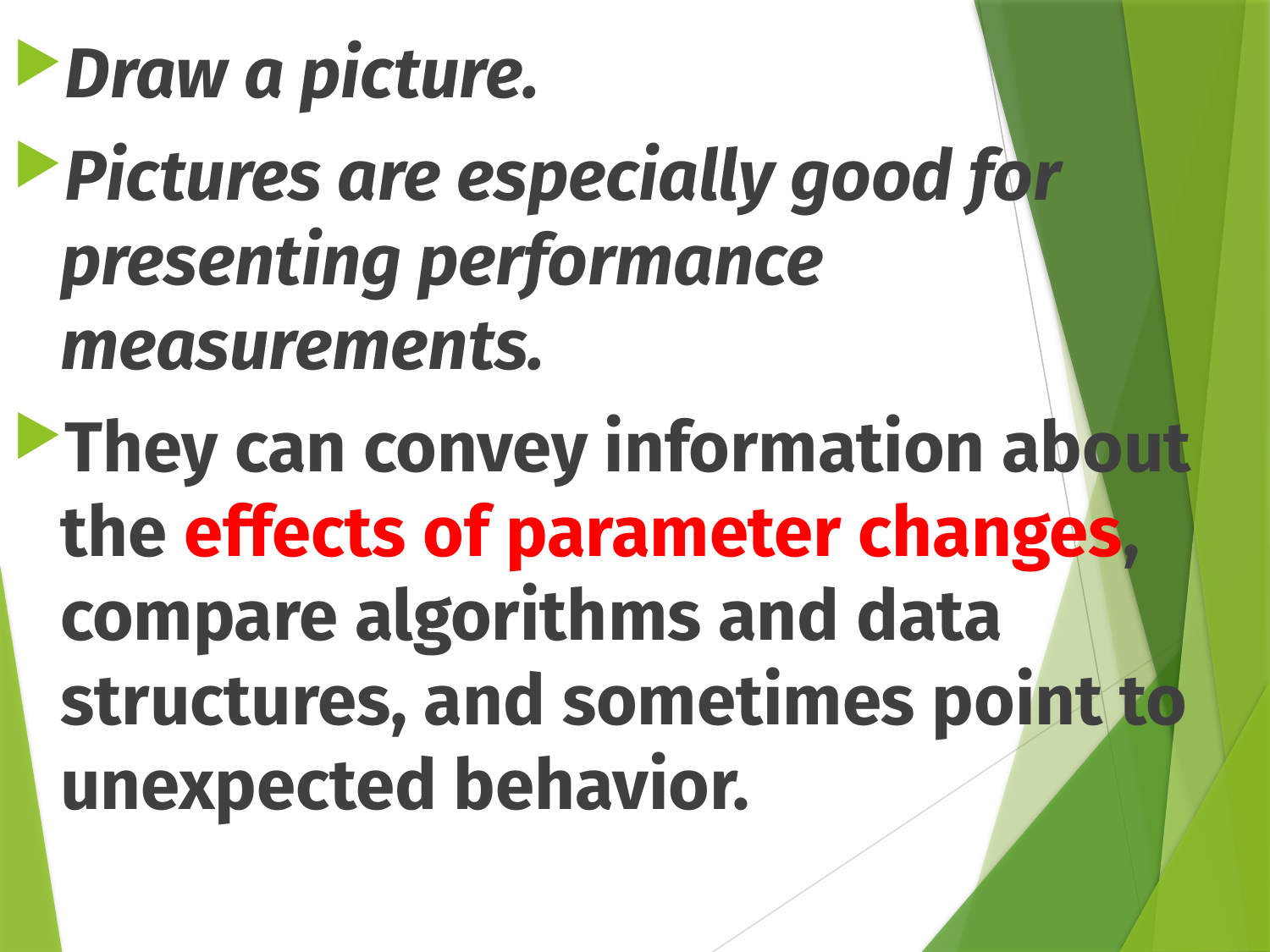

Draw a picture.
Pictures are especially good for presenting performance measurements.
They can convey information about the effects of parameter changes, compare algorithms and data structures, and sometimes point to unexpected behavior.
#